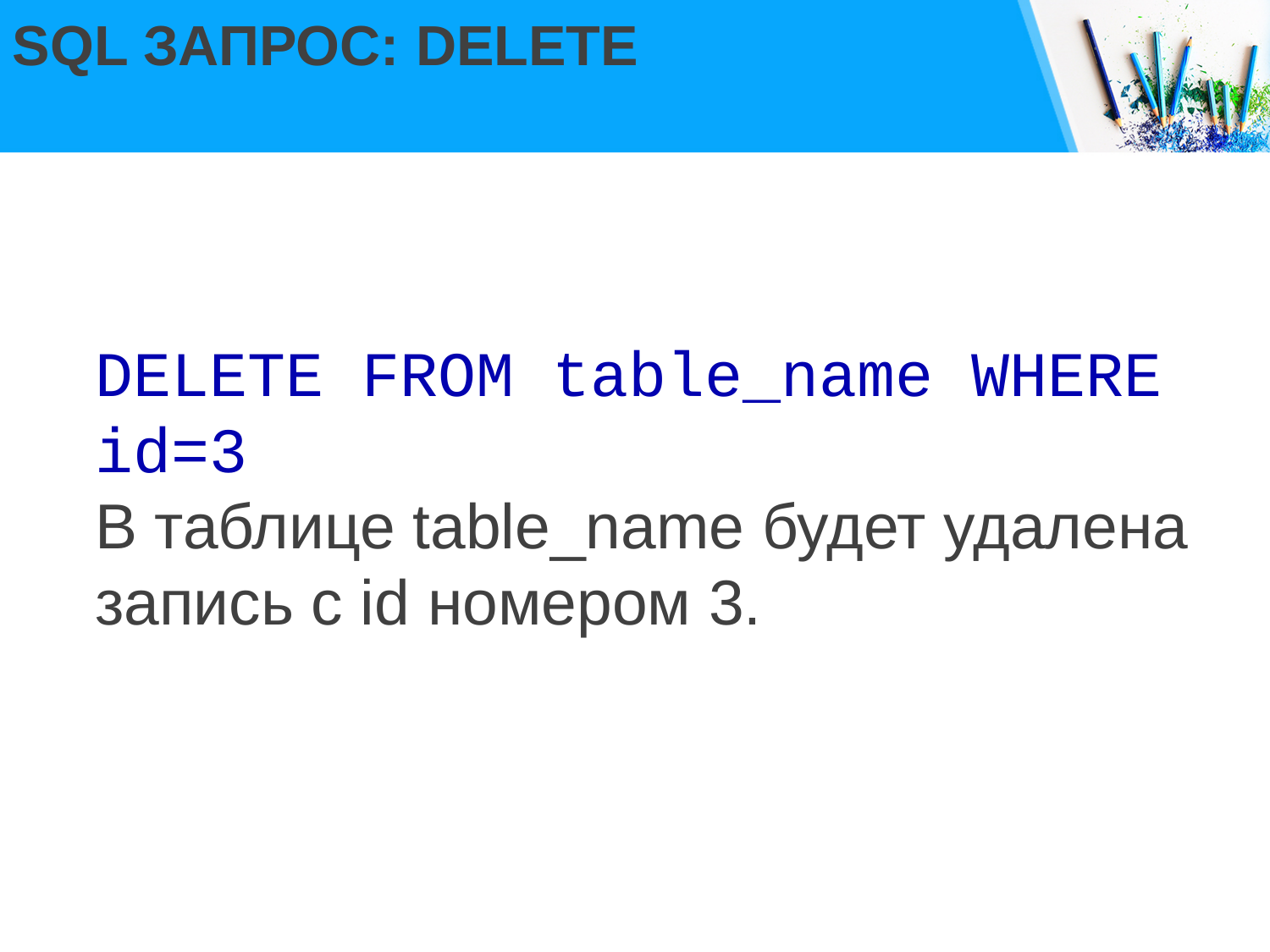

# SQL ЗАПРОС: DELETE
DELETE FROM table_name WHERE id=3
В таблице table_name будет удалена запись с id номером 3.